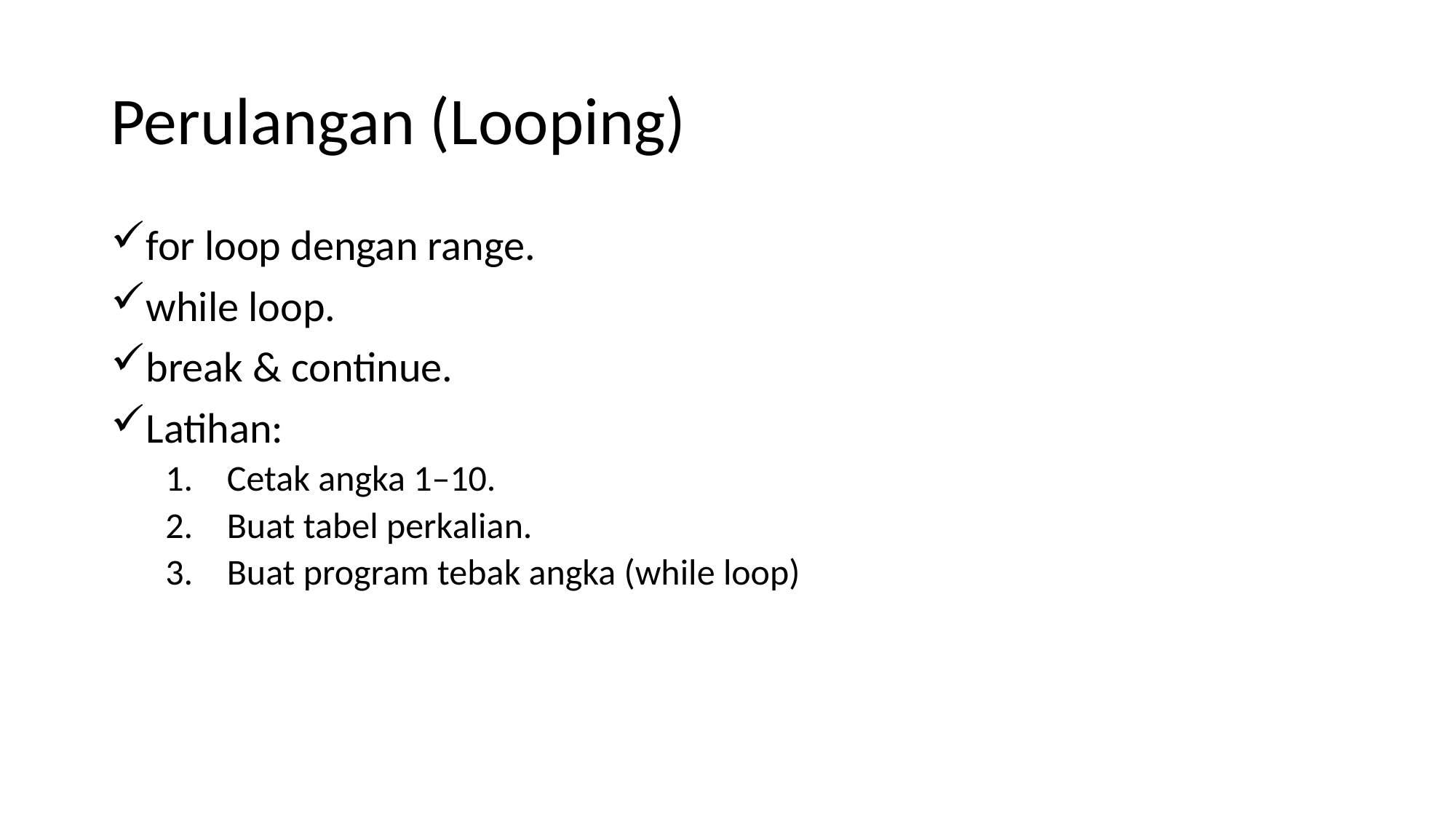

# Perulangan (Looping)
for loop dengan range.
while loop.
break & continue.
Latihan:
Cetak angka 1–10.
Buat tabel perkalian.
Buat program tebak angka (while loop)